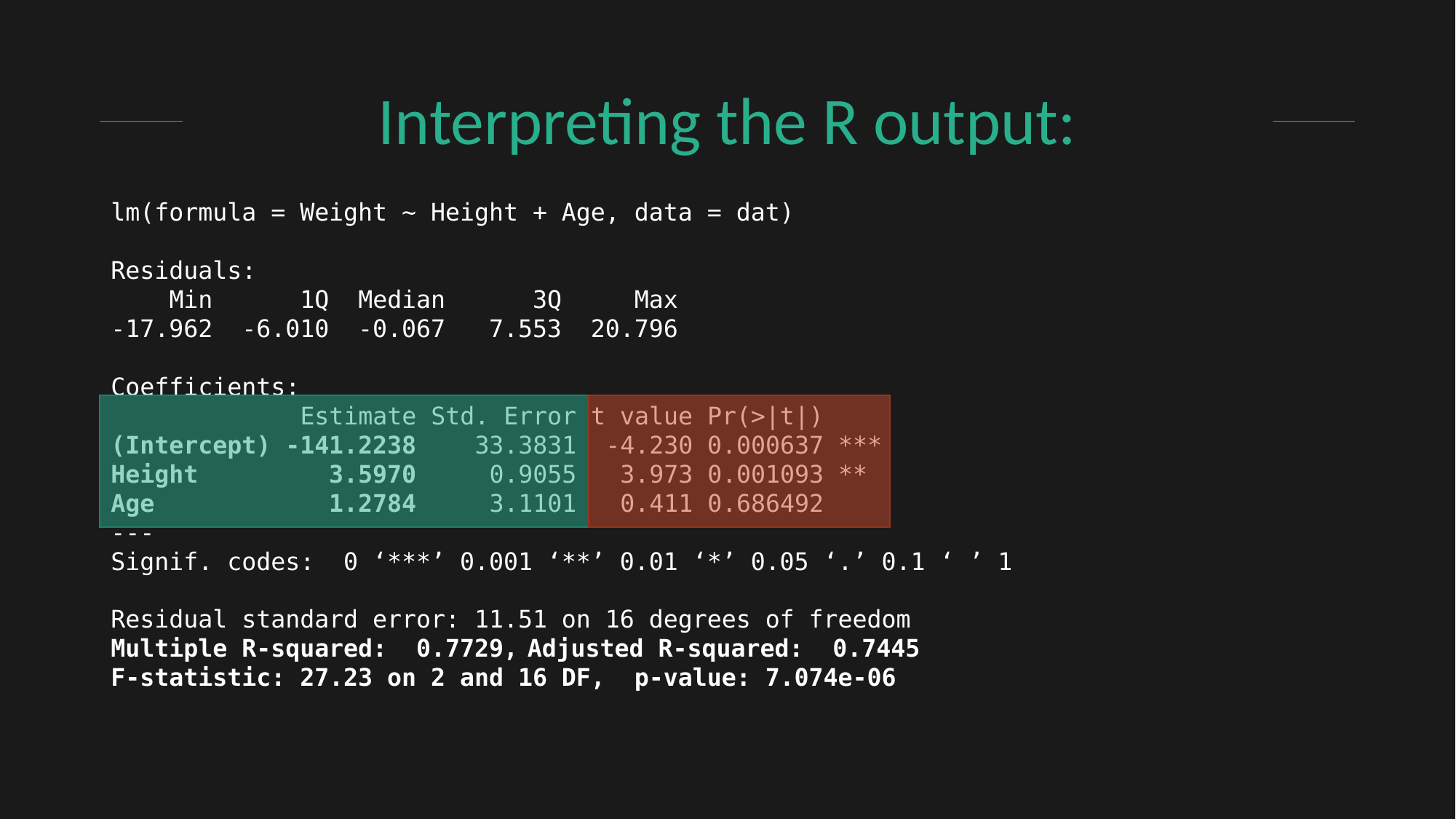

# Interpreting the R output:
lm(formula = Weight ~ Height + Age, data = dat)

Residuals:
    Min      1Q  Median      3Q     Max
-17.962  -6.010  -0.067   7.553  20.796

Coefficients:
             Estimate Std. Error t value Pr(>|t|)
(Intercept) -141.2238    33.3831  -4.230 0.000637 ***
Height         3.5970     0.9055   3.973 0.001093 **
Age            1.2784     3.1101   0.411 0.686492
---
Signif. codes:  0 ‘***’ 0.001 ‘**’ 0.01 ‘*’ 0.05 ‘.’ 0.1 ‘ ’ 1

Residual standard error: 11.51 on 16 degrees of freedom
Multiple R-squared:  0.7729,	Adjusted R-squared:  0.7445
F-statistic: 27.23 on 2 and 16 DF,  p-value: 7.074e-06